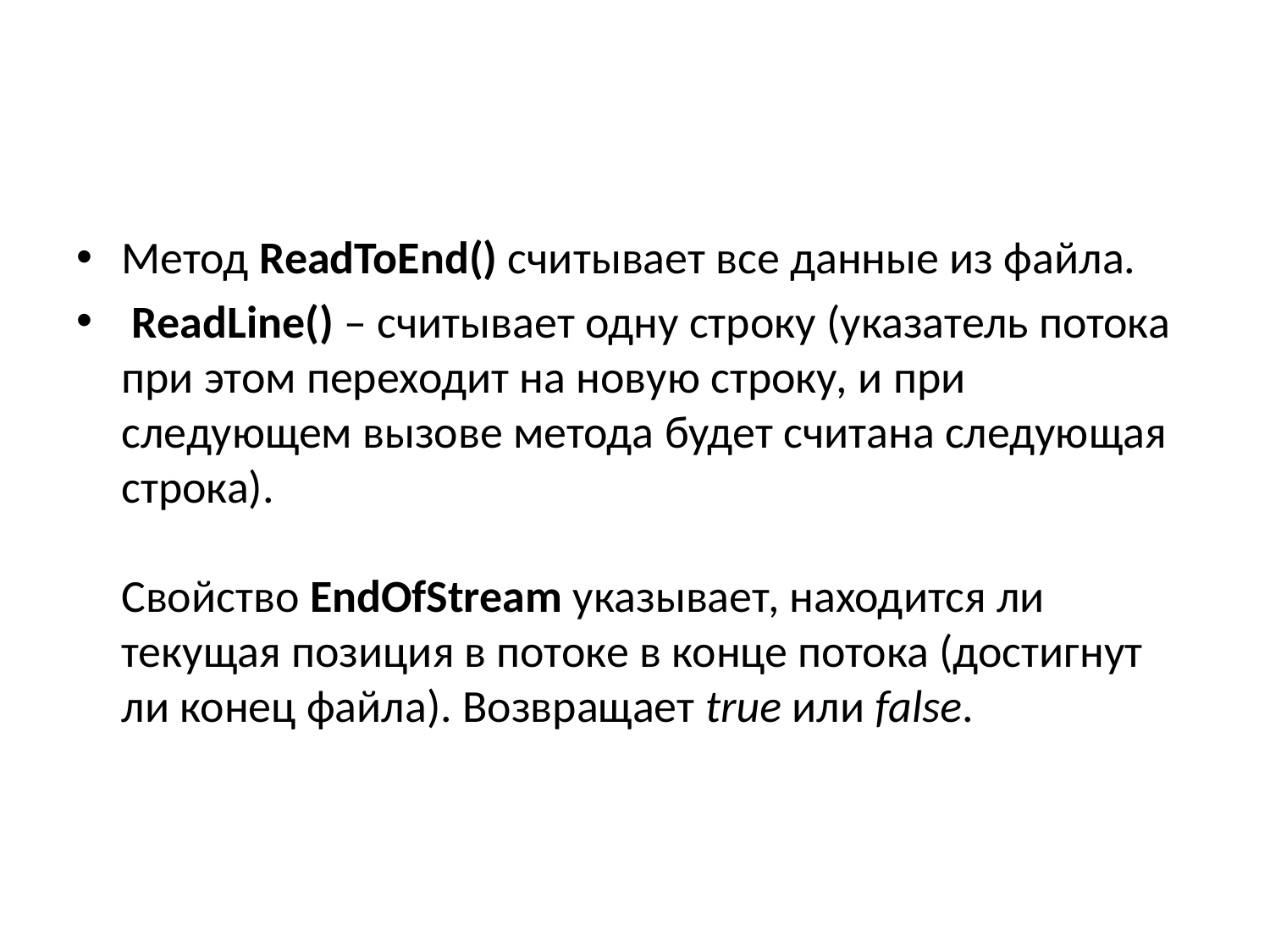

#
Метод ReadToEnd() считывает все данные из файла.
 ReadLine() – считывает одну строку (указатель потока при этом переходит на новую строку, и при следующем вызове метода будет считана следующая строка).
Свойство EndOfStream указывает, находится ли текущая позиция в потоке в конце потока (достигнут ли конец файла). Возвращает true или false.